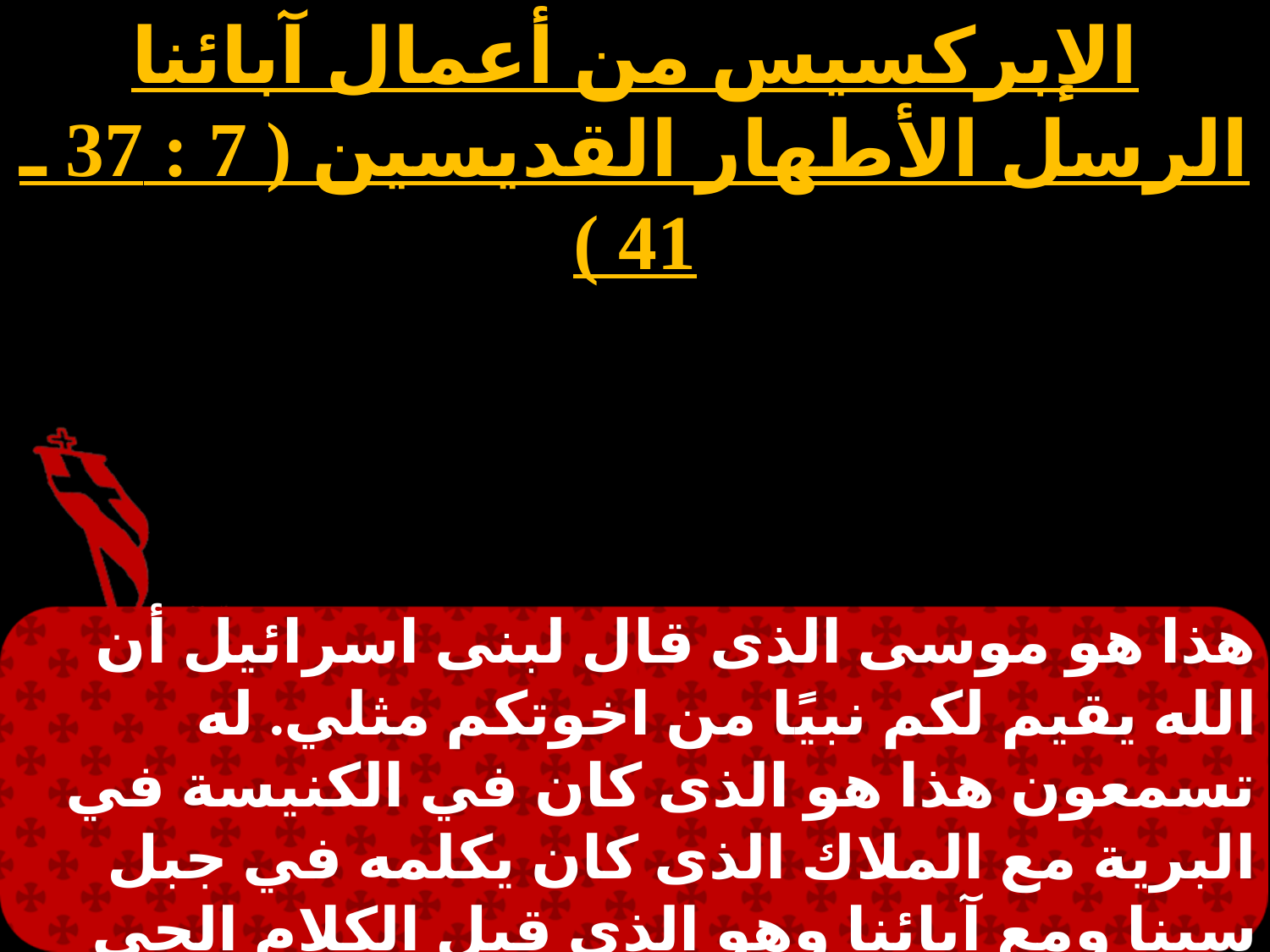

الإبركسيس من أعمال آبائنا الرسل الأطهار القديسين ( 7 : 37 ـ 41 )
هذا هو موسى الذى قال لبنى اسرائيل أن الله يقيم لكم نبيًا من اخوتكم مثلي. له تسمعون هذا هو الذى كان في الكنيسة في البرية مع الملاك الذى كان يكلمه في جبل سينا ومع آبائنا وهو الذى قبل الكلام الحي